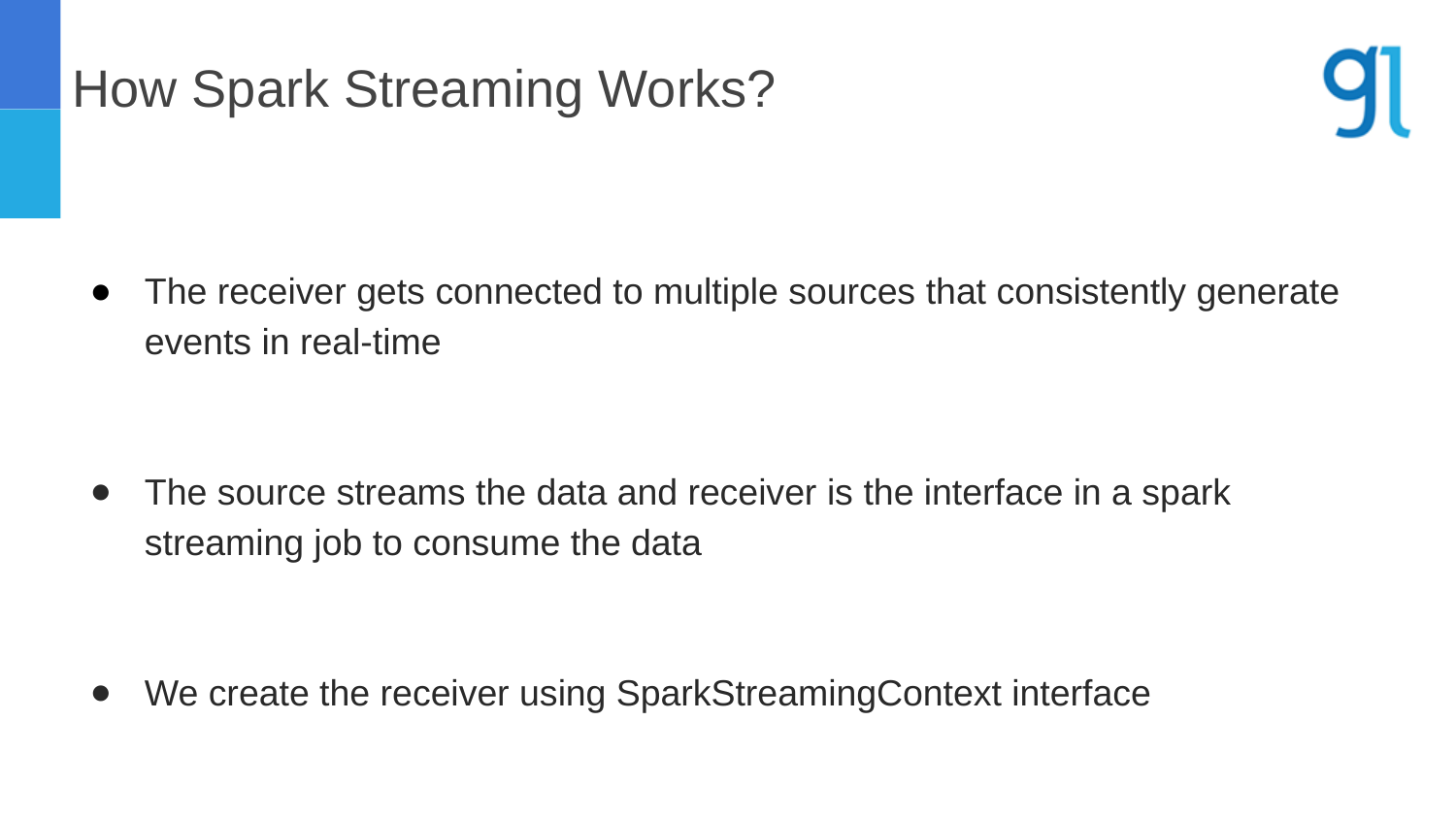

How Spark Streaming Works?
The receiver gets connected to multiple sources that consistently generate events in real-time

The source streams the data and receiver is the interface in a spark streaming job to consume the data

We create the receiver using SparkStreamingContext interface